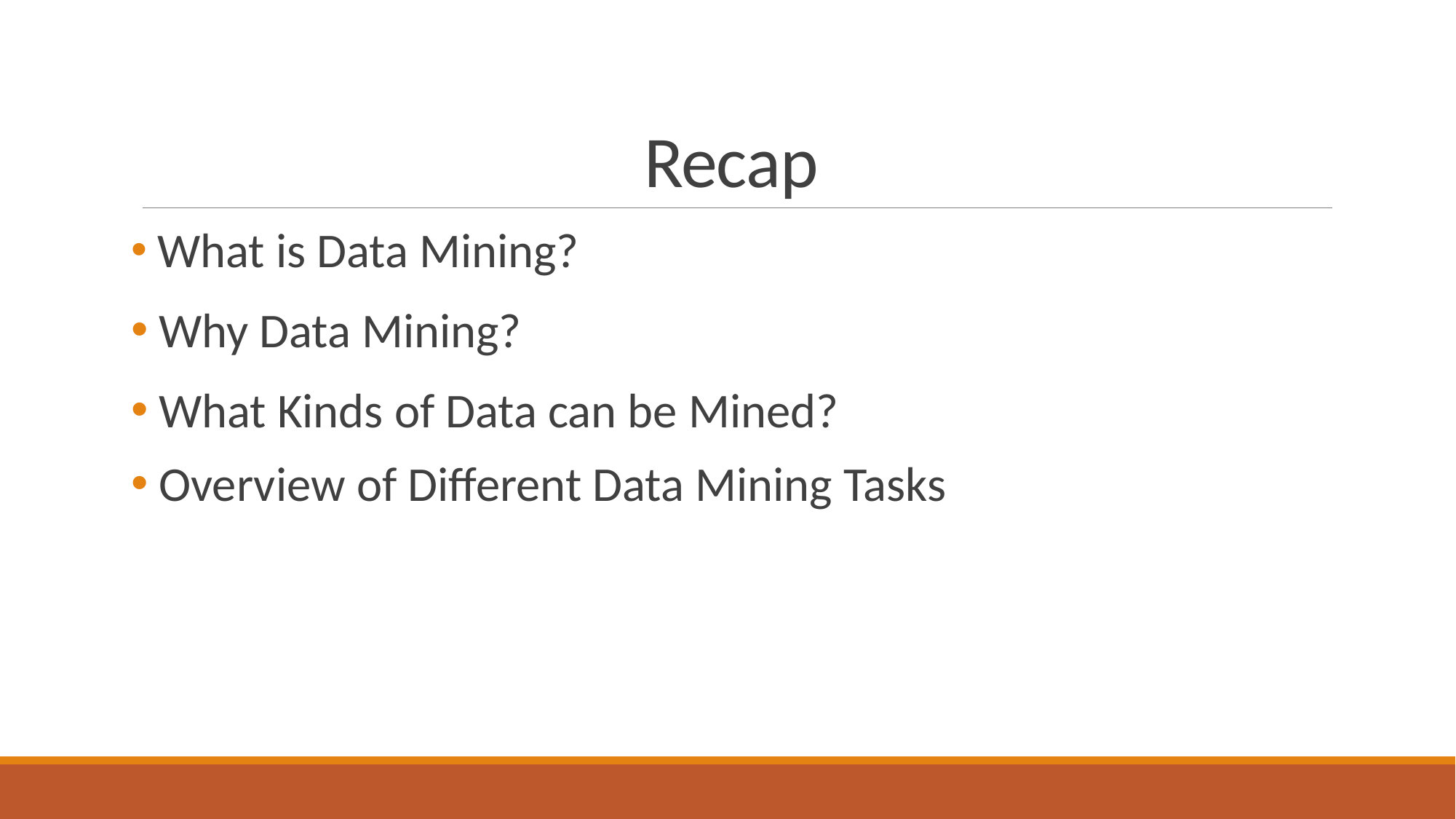

# Recap
 What is Data Mining?
 Why Data Mining?
 What Kinds of Data can be Mined?
 Overview of Different Data Mining Tasks